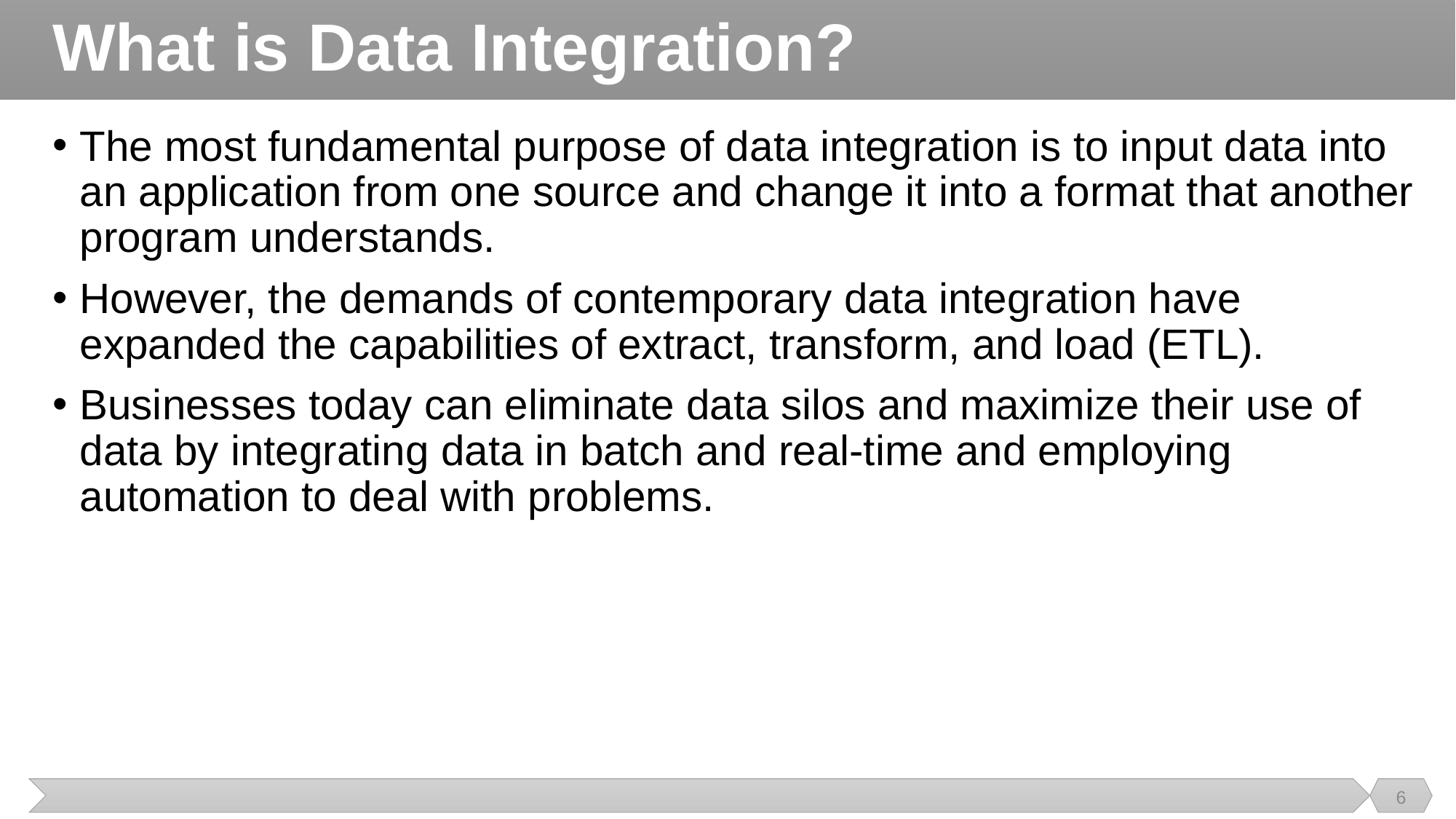

# What is Data Integration?
The most fundamental purpose of data integration is to input data into an application from one source and change it into a format that another program understands.
However, the demands of contemporary data integration have expanded the capabilities of extract, transform, and load (ETL).
Businesses today can eliminate data silos and maximize their use of data by integrating data in batch and real-time and employing automation to deal with problems.
6